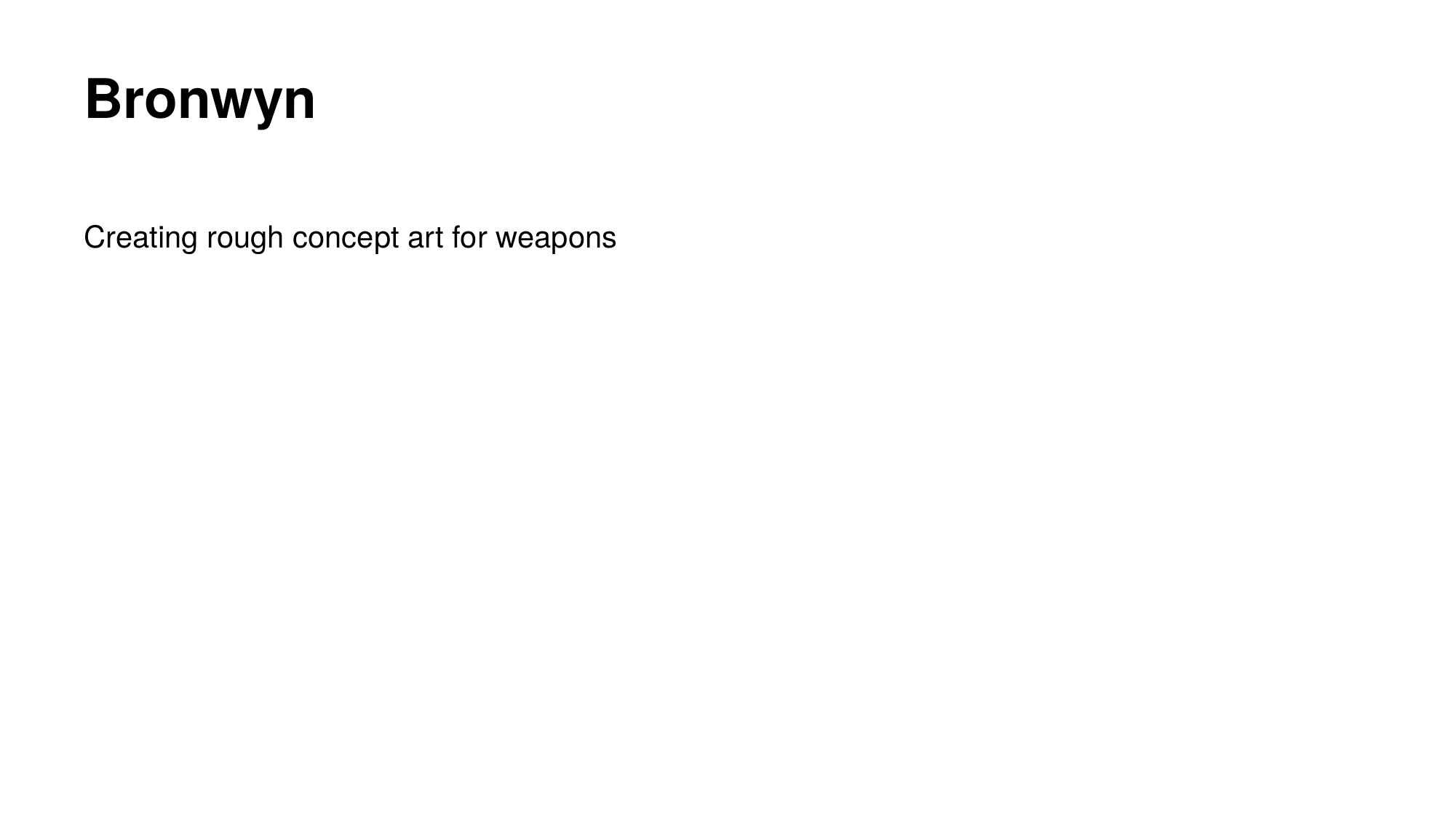

# Bronwyn
Creating rough concept art for weapons